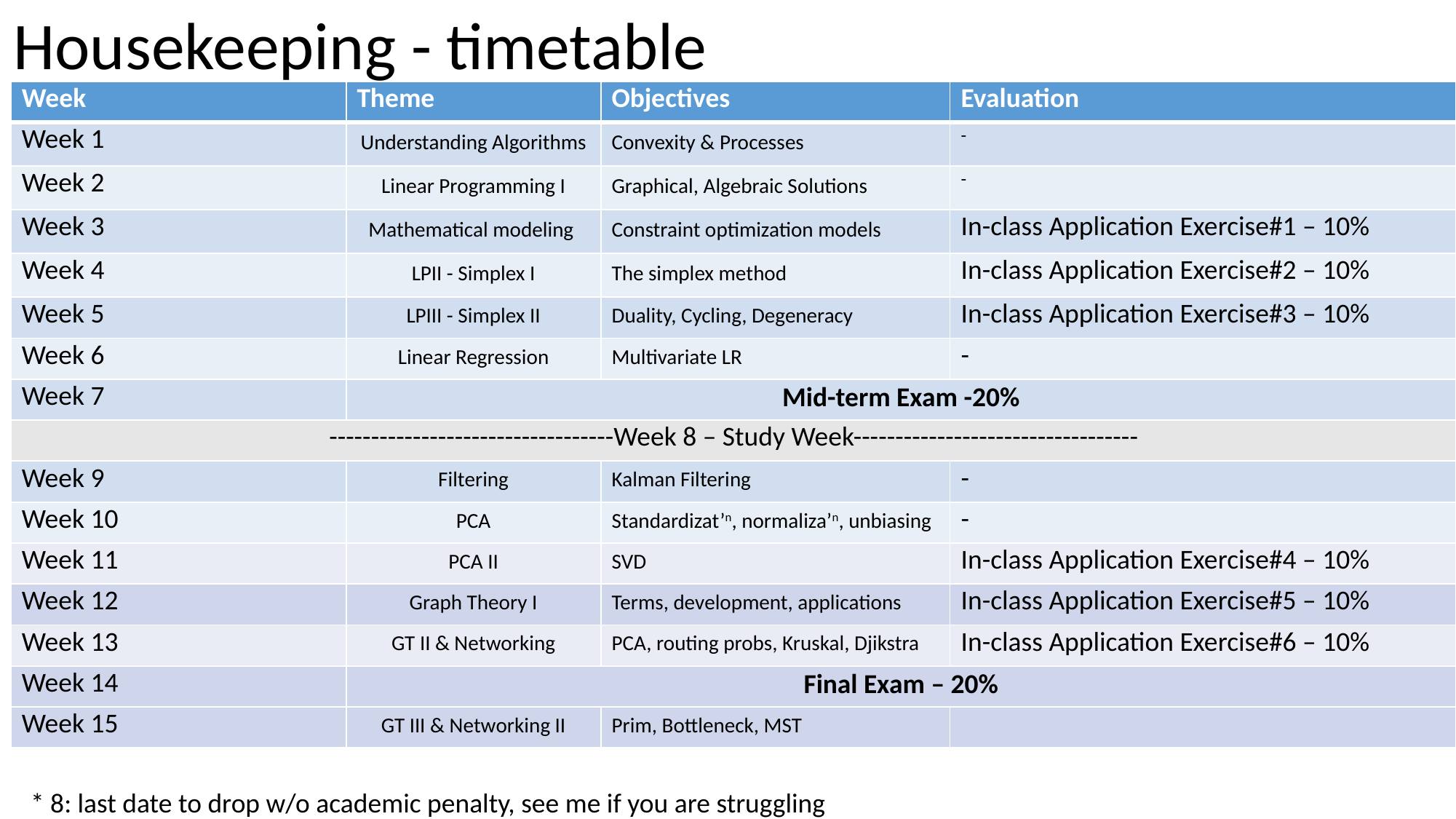

Housekeeping - timetable
| Week | Theme | Objectives | Evaluation |
| --- | --- | --- | --- |
| Week 1 | Understanding Algorithms | Convexity & Processes | - |
| Week 2 | Linear Programming I | Graphical, Algebraic Solutions | - |
| Week 3 | Mathematical modeling | Constraint optimization models | In-class Application Exercise#1 – 10% |
| Week 4 | LPII - Simplex I | The simplex method | In-class Application Exercise#2 – 10% |
| Week 5 | LPIII - Simplex II | Duality, Cycling, Degeneracy | In-class Application Exercise#3 – 10% |
| Week 6 | Linear Regression | Multivariate LR | - |
| Week 7 | Mid-term Exam -20% |  |  |
| ----------------------------------Week 8 – Study Week---------------------------------- |  |  |  |
| Week 9 | Filtering | Kalman Filtering | - |
| Week 10 | PCA | Standardizat’n, normaliza’n, unbiasing | - |
| Week 11 | PCA II | SVD | In-class Application Exercise#4 – 10% |
| Week 12 | Graph Theory I | Terms, development, applications | In-class Application Exercise#5 – 10% |
| Week 13 | GT II & Networking | PCA, routing probs, Kruskal, Djikstra | In-class Application Exercise#6 – 10% |
| Week 14 | Final Exam – 20% |  |  |
| Week 15 | GT III & Networking II | Prim, Bottleneck, MST |  |
* 8: last date to drop w/o academic penalty, see me if you are struggling